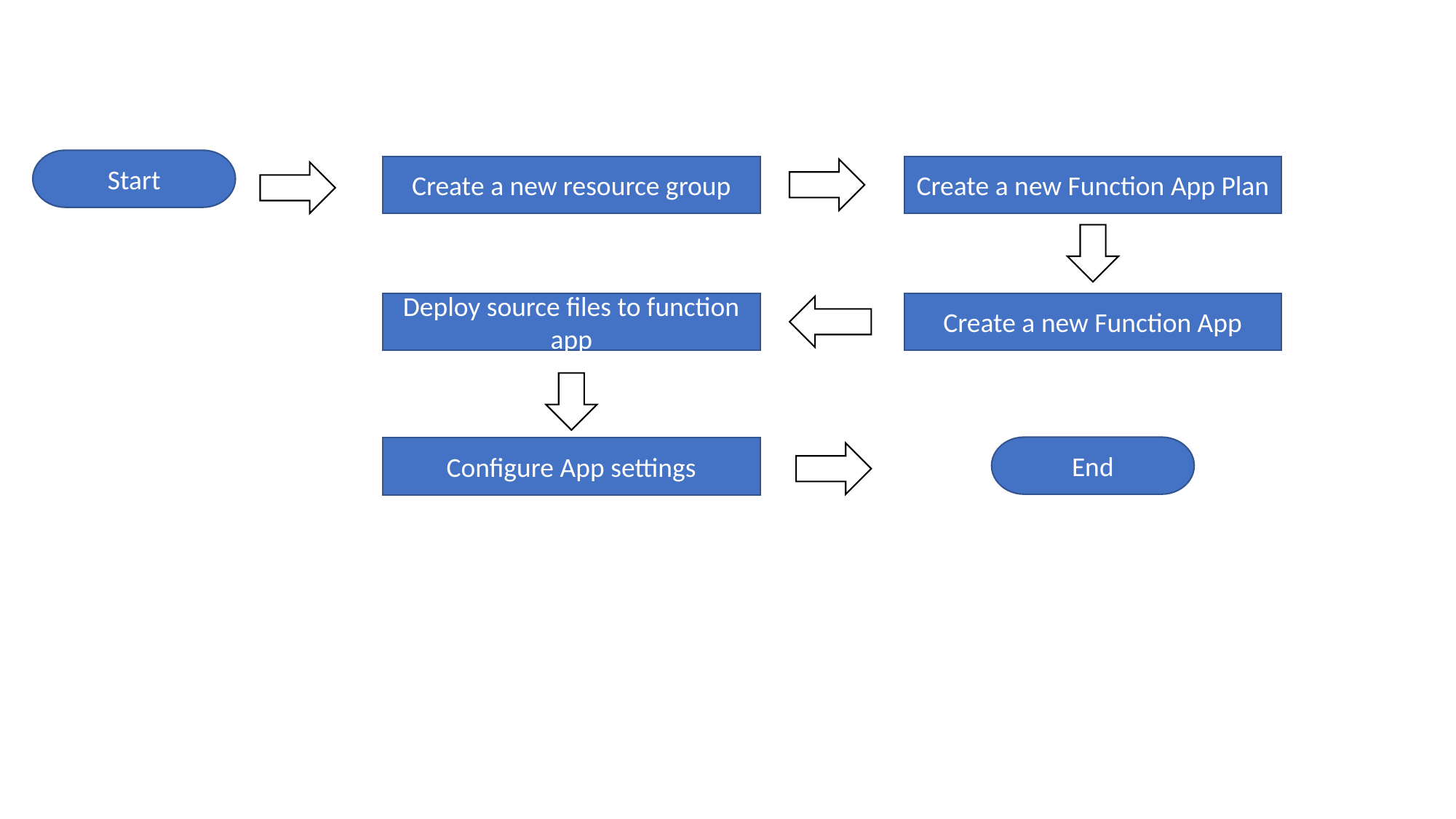

Start
Create a new resource group
Create a new Function App Plan

Deploy source files to function app
Create a new Function App

End
Configure App settings